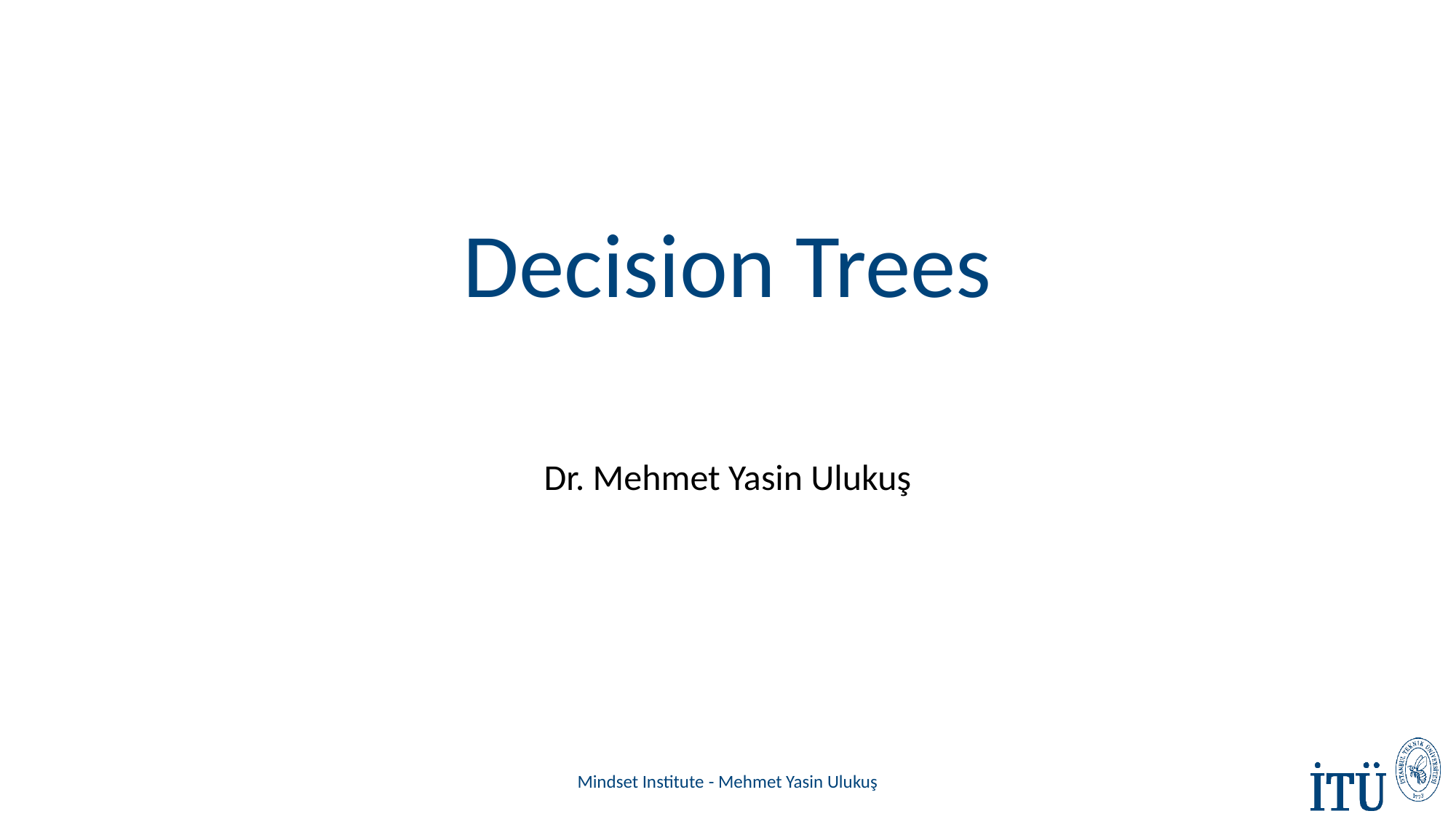

# Decision Trees
Dr. Mehmet Yasin Ulukuş
Mindset Institute - Mehmet Yasin Ulukuş